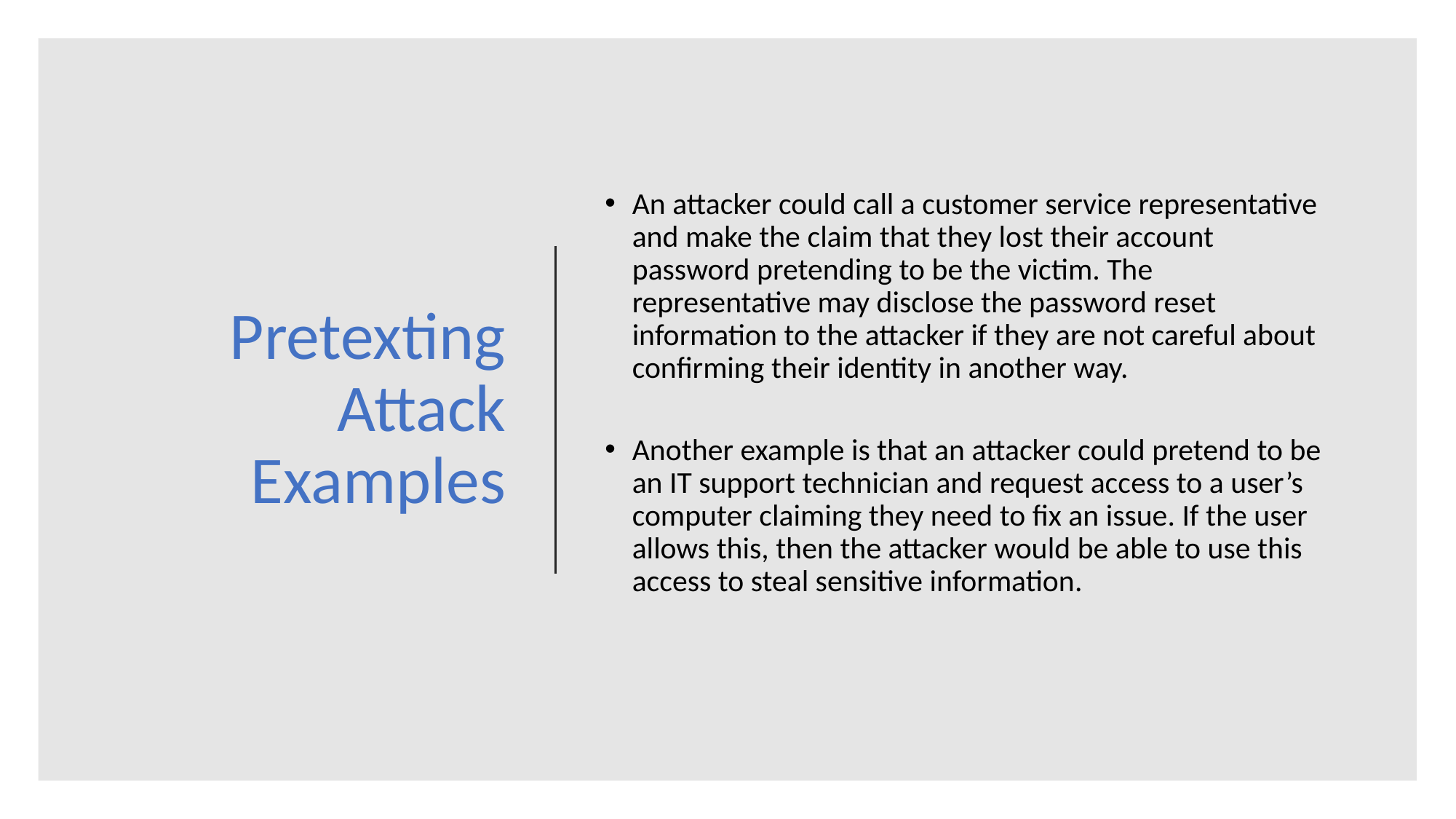

# Pretexting Attack Examples
An attacker could call a customer service representative and make the claim that they lost their account password pretending to be the victim. The representative may disclose the password reset information to the attacker if they are not careful about confirming their identity in another way.
Another example is that an attacker could pretend to be an IT support technician and request access to a user’s computer claiming they need to fix an issue. If the user allows this, then the attacker would be able to use this access to steal sensitive information.